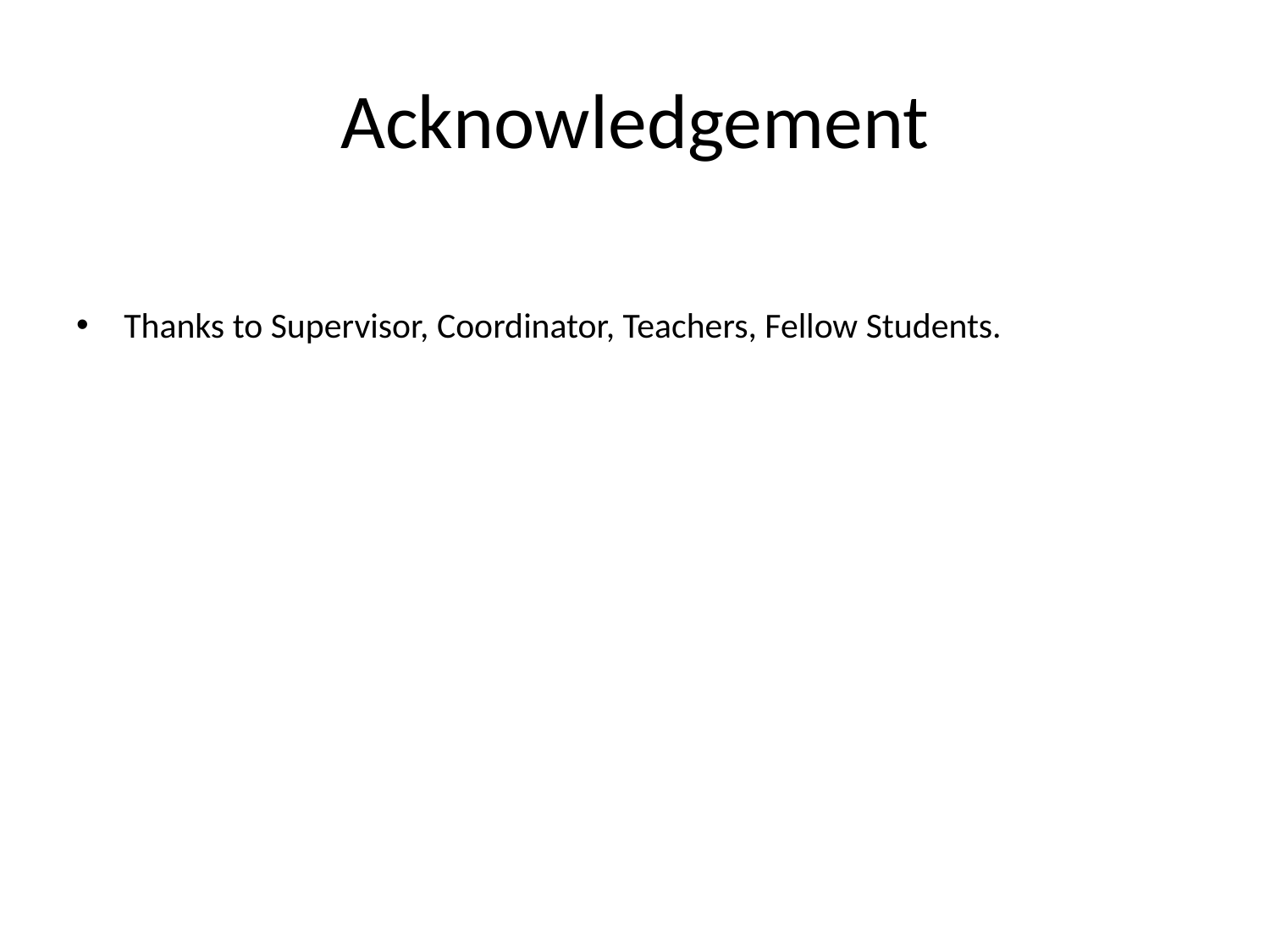

# Acknowledgement

Thanks to Supervisor, Coordinator, Teachers, Fellow Students.